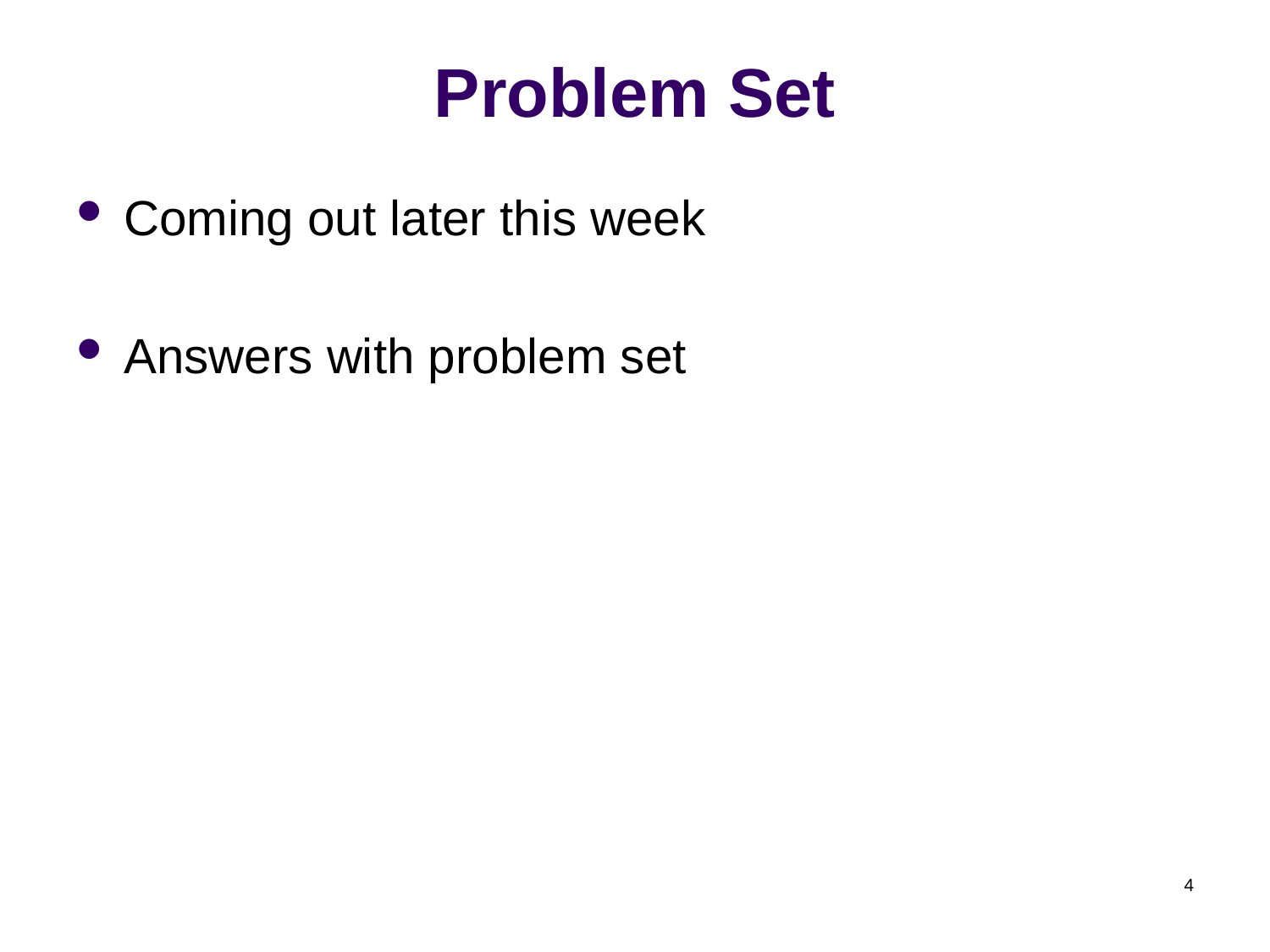

# Problem Set
Coming out later this week

Answers with problem set
4